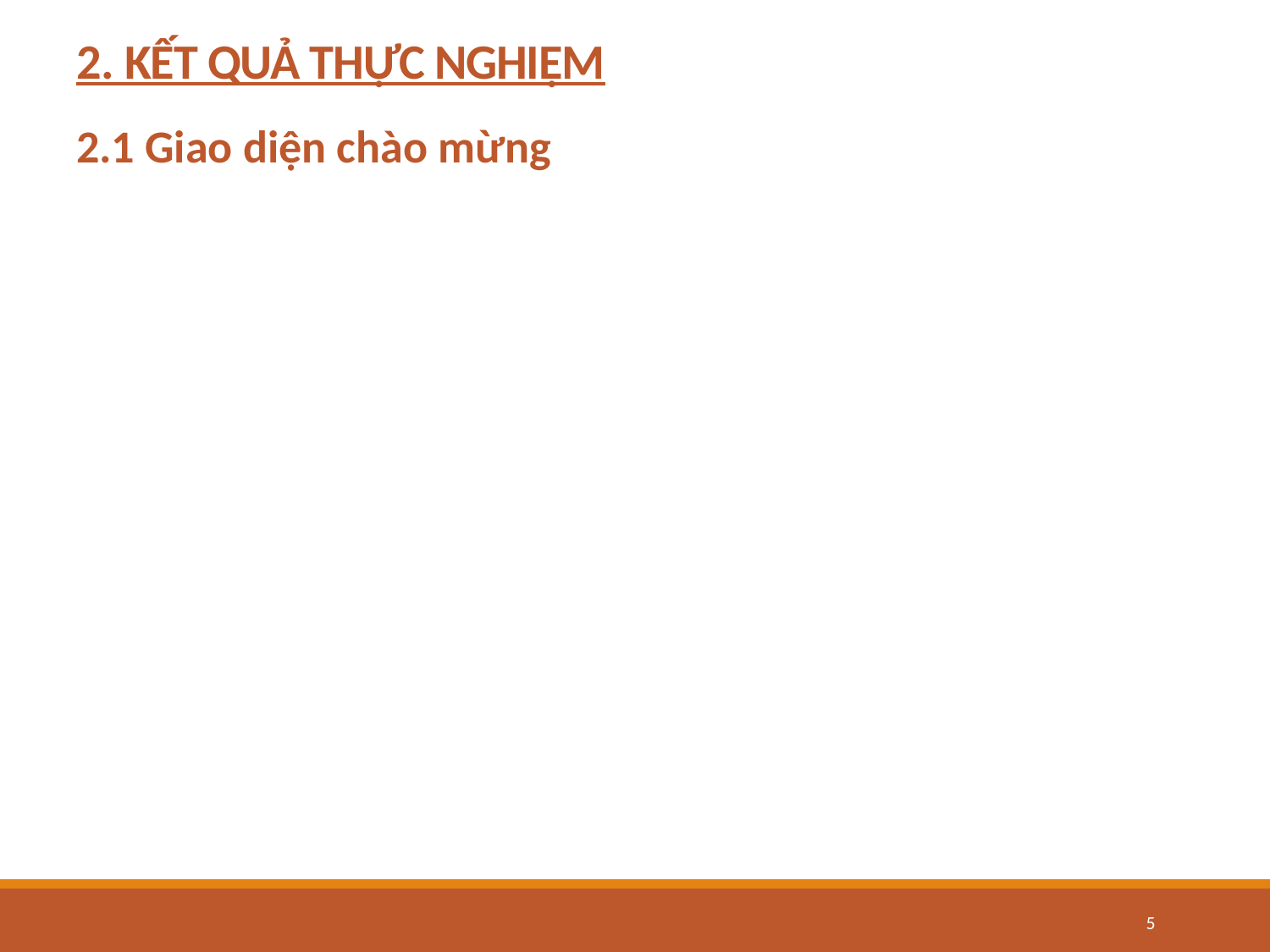

2. KẾT QUẢ THỰC NGHIỆM
#
2.1 Giao diện chào mừng

5